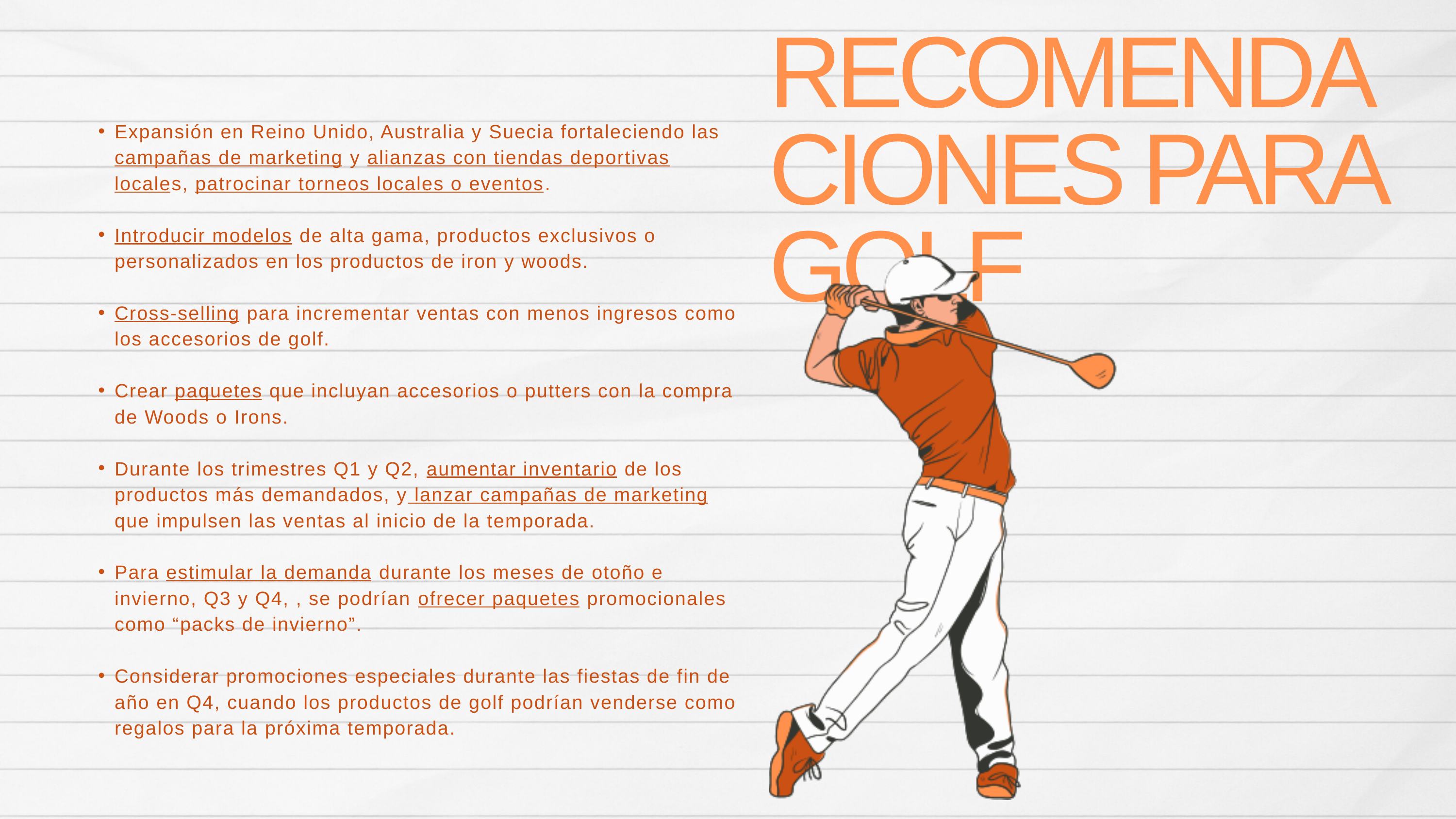

RECOMENDACIONES PARA GOLF
Expansión en Reino Unido, Australia y Suecia fortaleciendo las campañas de marketing y alianzas con tiendas deportivas locales, patrocinar torneos locales o eventos.

Introducir modelos de alta gama, productos exclusivos o personalizados en los productos de iron y woods.

Cross-selling para incrementar ventas con menos ingresos como los accesorios de golf.

Crear paquetes que incluyan accesorios o putters con la compra de Woods o Irons.

Durante los trimestres Q1 y Q2, aumentar inventario de los productos más demandados, y lanzar campañas de marketing que impulsen las ventas al inicio de la temporada.

Para estimular la demanda durante los meses de otoño e invierno, Q3 y Q4, , se podrían ofrecer paquetes promocionales como “packs de invierno”.

Considerar promociones especiales durante las fiestas de fin de año en Q4, cuando los productos de golf podrían venderse como regalos para la próxima temporada.